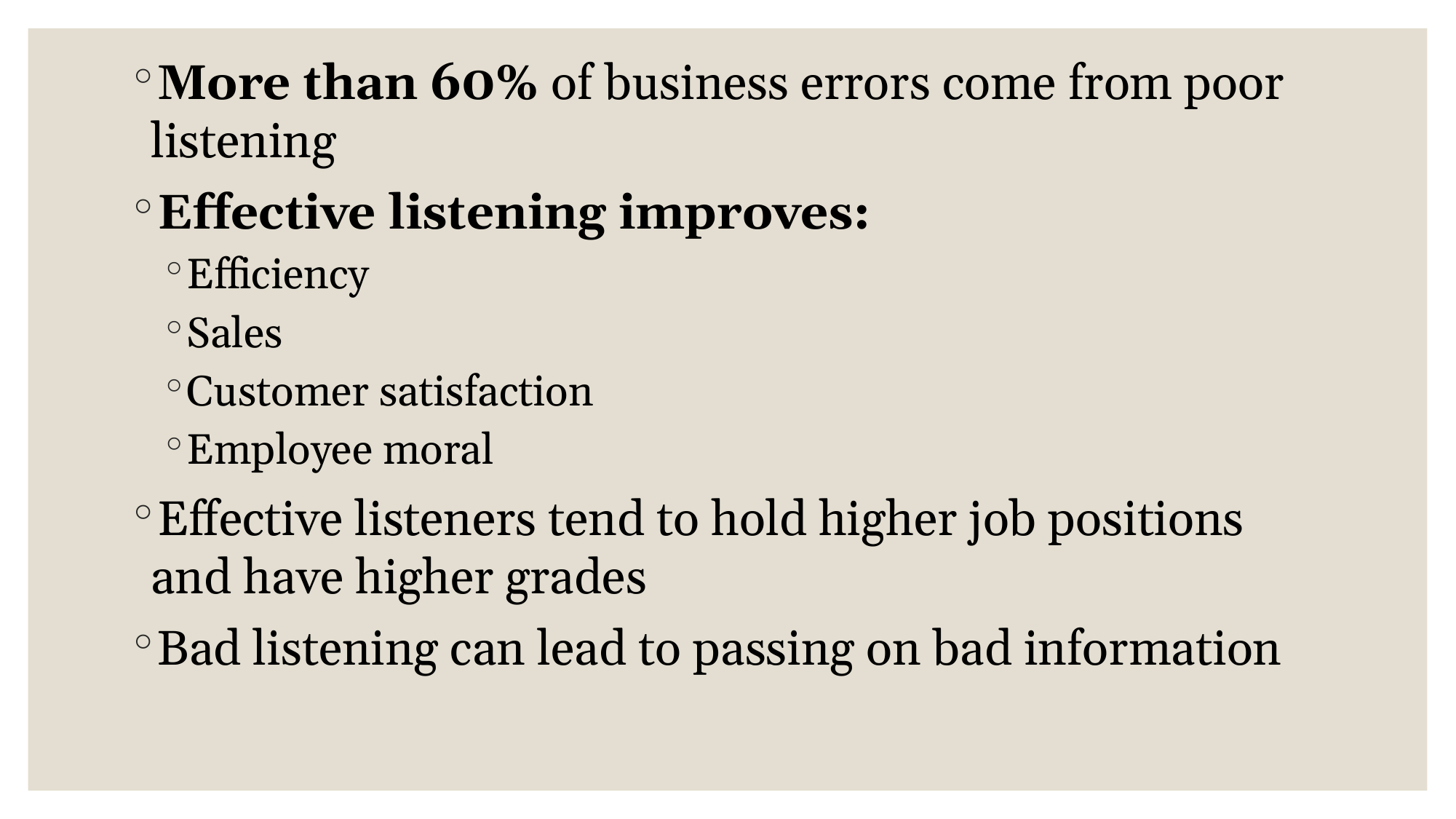

More than 60% of business errors come from poor listening
Effective listening improves:
Efficiency
Sales
Customer satisfaction
Employee moral
Effective listeners tend to hold higher job positions and have higher grades
Bad listening can lead to passing on bad information